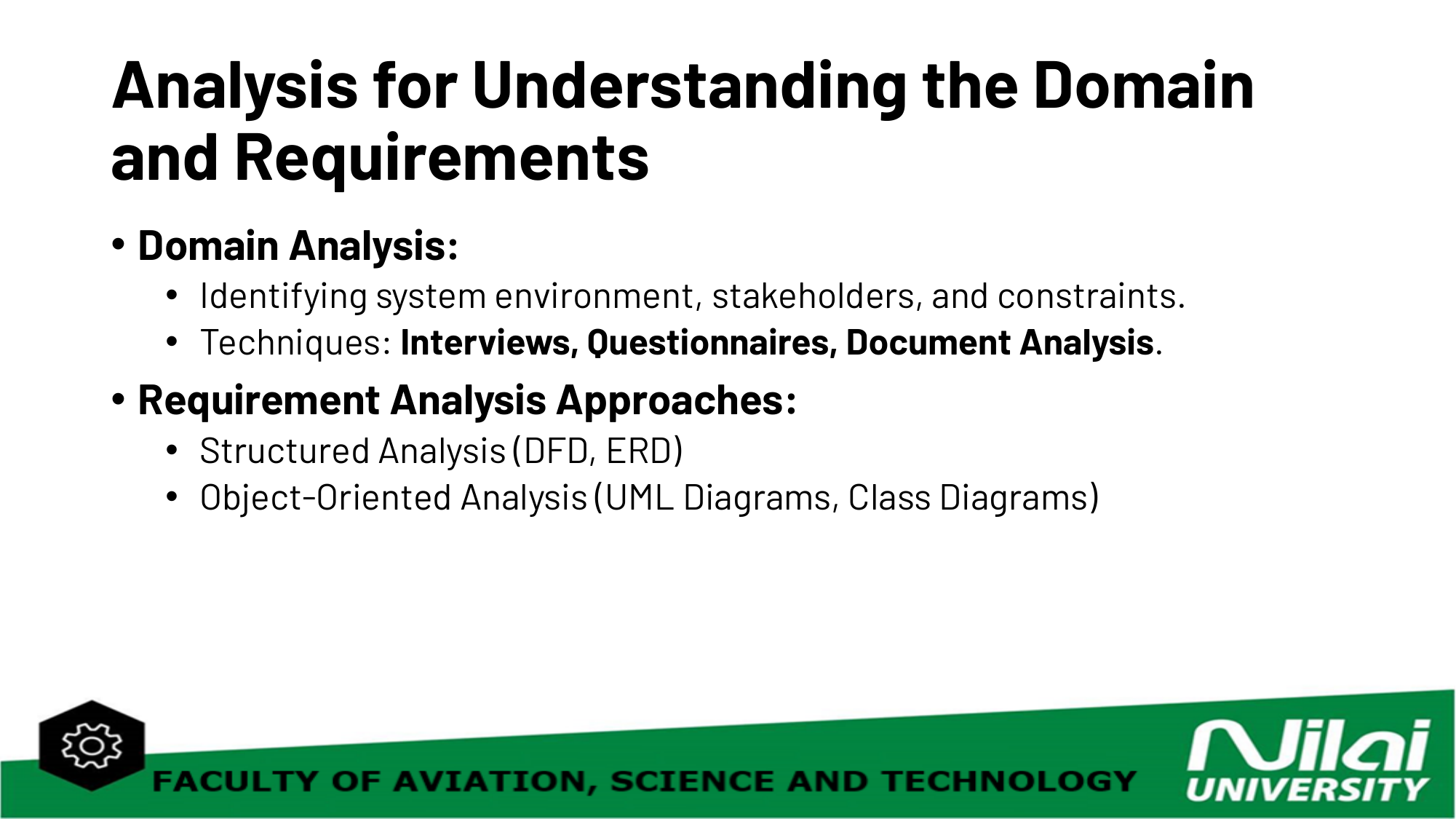

# Analysis for Understanding the Domain and Requirements
Domain Analysis:
Identifying system environment, stakeholders, and constraints.
Techniques: Interviews, Questionnaires, Document Analysis.
Requirement Analysis Approaches:
Structured Analysis (DFD, ERD)
Object-Oriented Analysis (UML Diagrams, Class Diagrams)